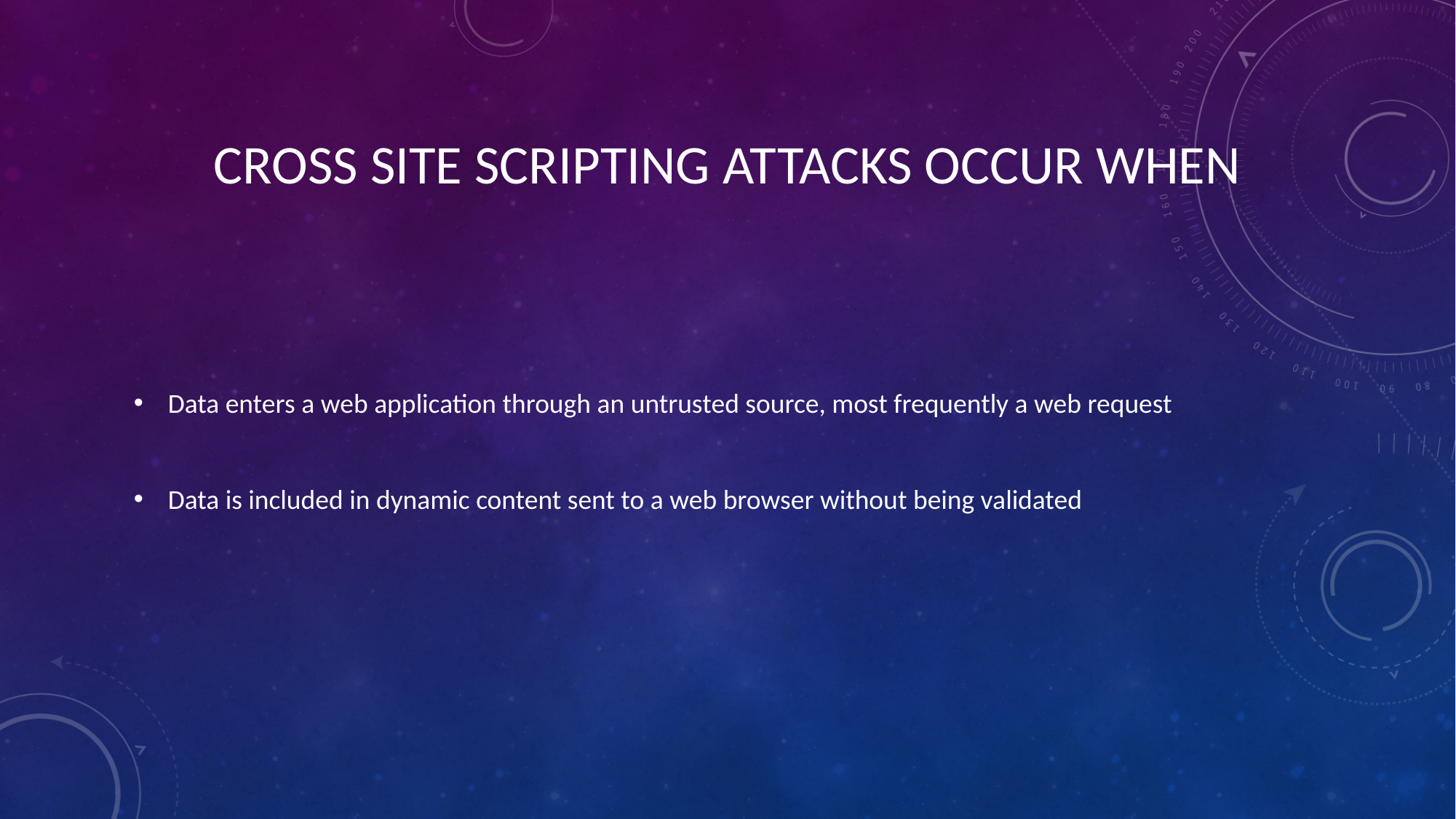

# CROSS SITE SCRIPTING ATTACKs OCCUR WHEN
Data enters a web application through an untrusted source, most frequently a web request

Data is included in dynamic content sent to a web browser without being validated